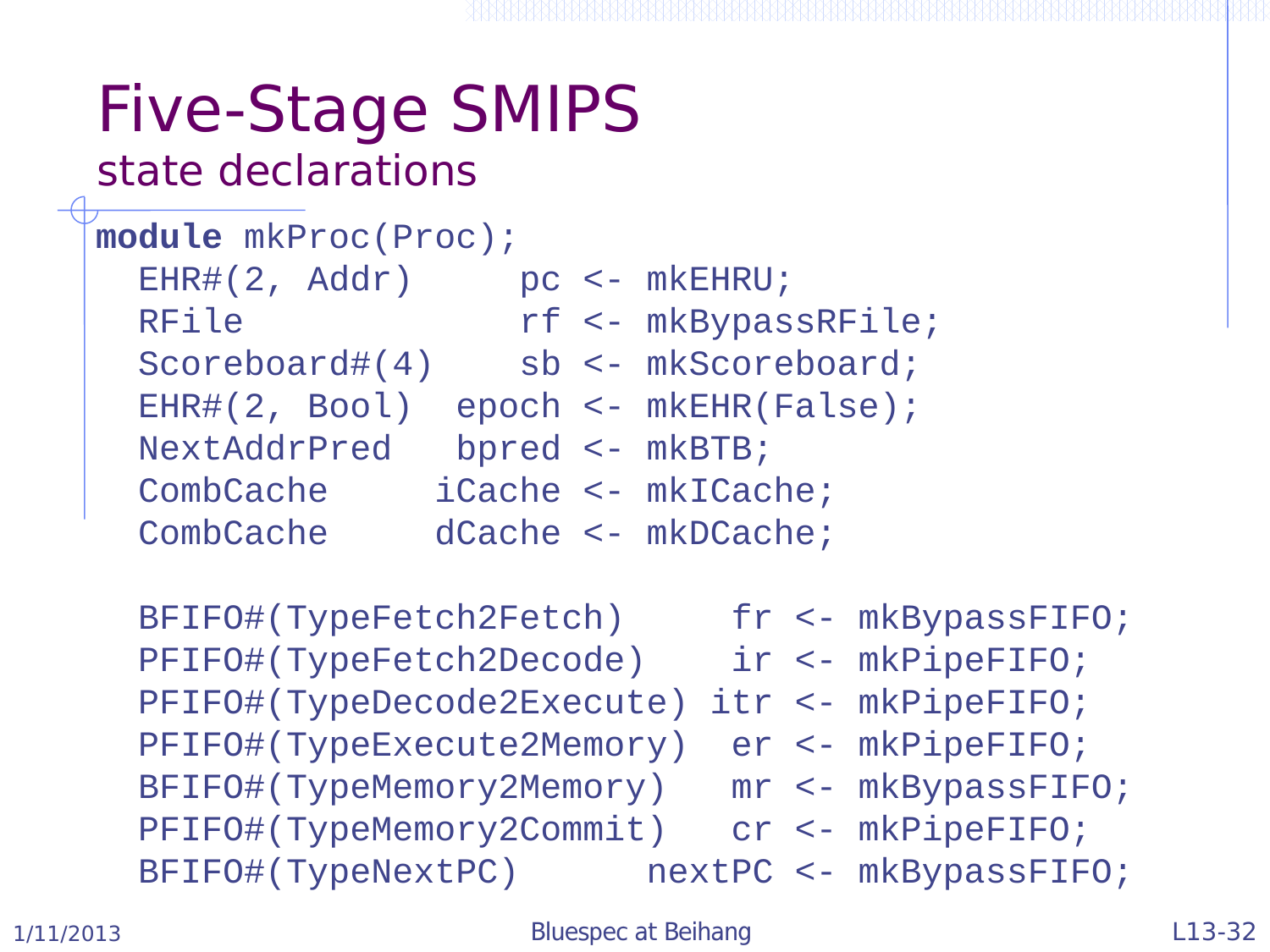

Five-Stage SMIPS
state declarations
module mkProc(Proc);
  EHR#(2, Addr)     pc <- mkEHRU;
  RFile             rf <- mkBypassRFile;
  Scoreboard#(4)    sb <- mkScoreboard;
  EHR#(2, Bool)  epoch <- mkEHR(False);
  NextAddrPred   bpred <- mkBTB;
  CombCache     iCache <- mkICache;
  CombCache     dCache <- mkDCache;

  BFIFO#(TypeFetch2Fetch)     fr <- mkBypassFIFO;
  PFIFO#(TypeFetch2Decode)    ir <- mkPipeFIFO;
  PFIFO#(TypeDecode2Execute) itr <- mkPipeFIFO;
  PFIFO#(TypeExecute2Memory)  er <- mkPipeFIFO;
  BFIFO#(TypeMemory2Memory)   mr <- mkBypassFIFO;
  PFIFO#(TypeMemory2Commit)   cr <- mkPipeFIFO;
  BFIFO#(TypeNextPC)      nextPC <- mkBypassFIFO;
1/11/2013
Bluespec at Beihang
L13-32